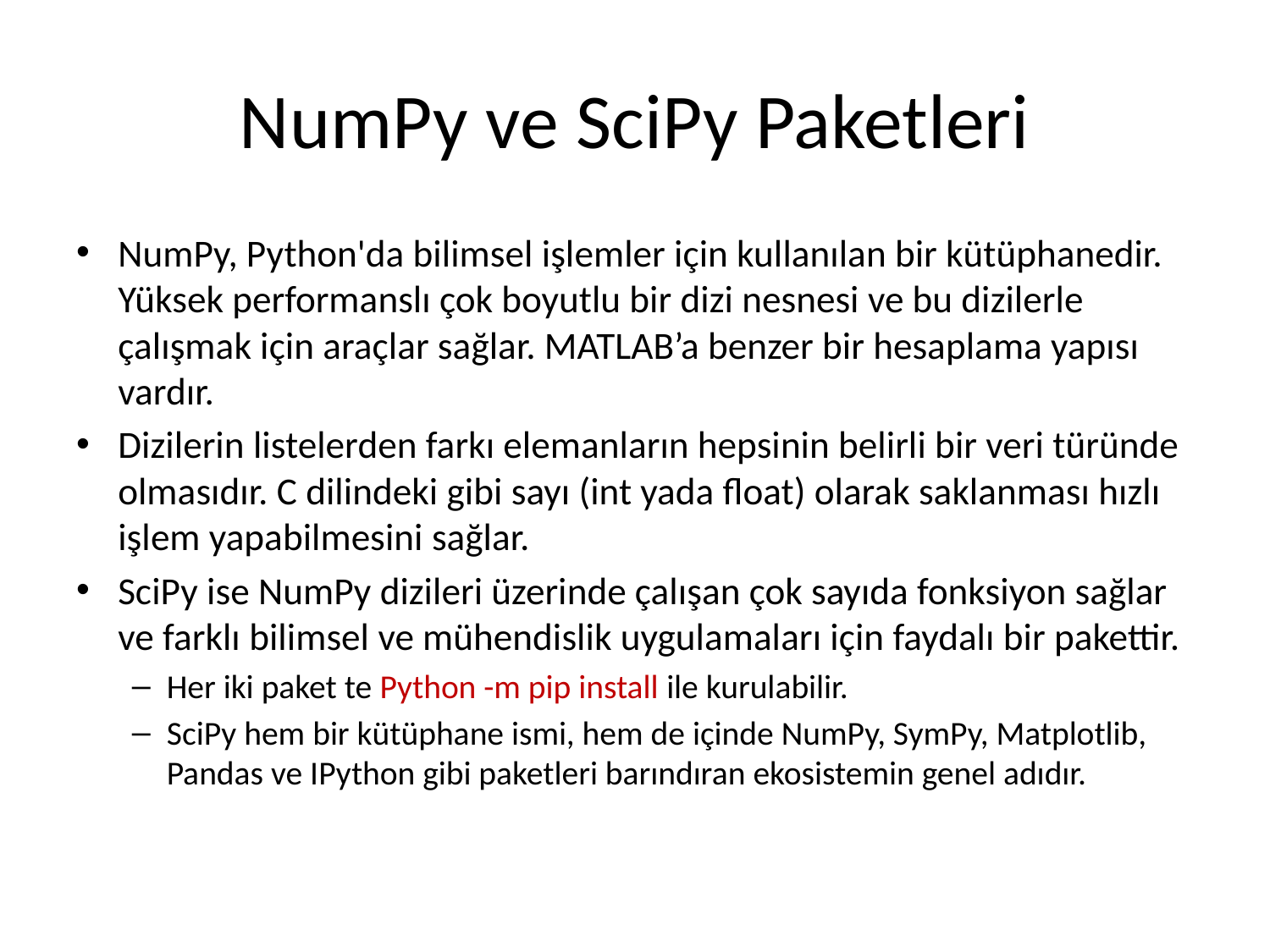

# NumPy ve SciPy Paketleri
NumPy, Python'da bilimsel işlemler için kullanılan bir kütüphanedir. Yüksek performanslı çok boyutlu bir dizi nesnesi ve bu dizilerle çalışmak için araçlar sağlar. MATLAB’a benzer bir hesaplama yapısı vardır.
Dizilerin listelerden farkı elemanların hepsinin belirli bir veri türünde olmasıdır. C dilindeki gibi sayı (int yada float) olarak saklanması hızlı işlem yapabilmesini sağlar.
SciPy ise NumPy dizileri üzerinde çalışan çok sayıda fonksiyon sağlar ve farklı bilimsel ve mühendislik uygulamaları için faydalı bir pakettir.
Her iki paket te Python -m pip install ile kurulabilir.
SciPy hem bir kütüphane ismi, hem de içinde NumPy, SymPy, Matplotlib, Pandas ve IPython gibi paketleri barındıran ekosistemin genel adıdır.